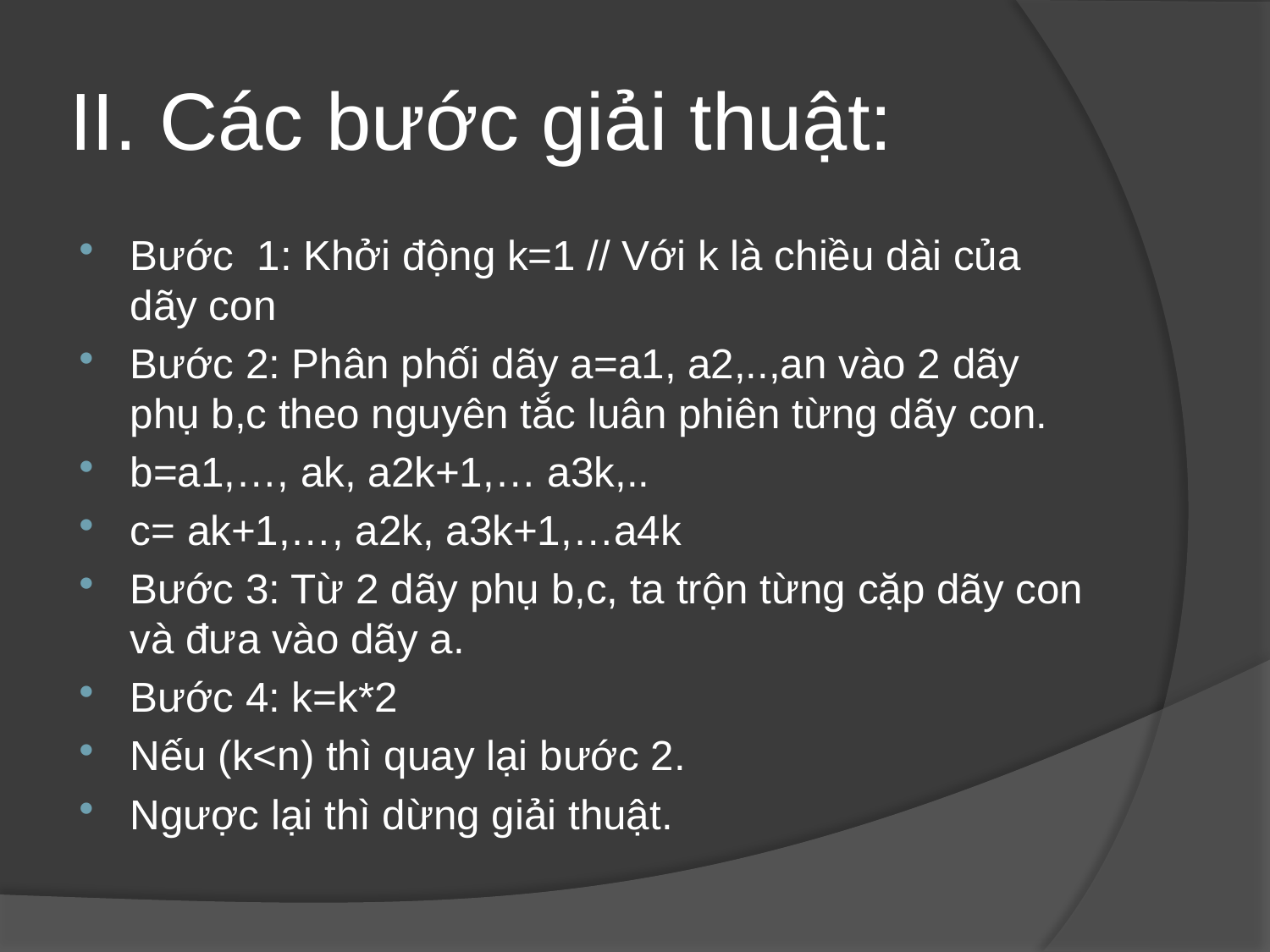

# II. Các bước giải thuật:
Bước  1: Khởi động k=1 // Với k là chiều dài của dãy con
Bước 2: Phân phối dãy a=a1, a2,..,an vào 2 dãy phụ b,c theo nguyên tắc luân phiên từng dãy con.
b=a1,…, ak, a2k+1,… a3k,..
c= ak+1,…, a2k, a3k+1,…a4k
Bước 3: Từ 2 dãy phụ b,c, ta trộn từng cặp dãy con và đưa vào dãy a.
Bước 4: k=k*2
Nếu (k<n) thì quay lại bước 2.
Ngược lại thì dừng giải thuật.